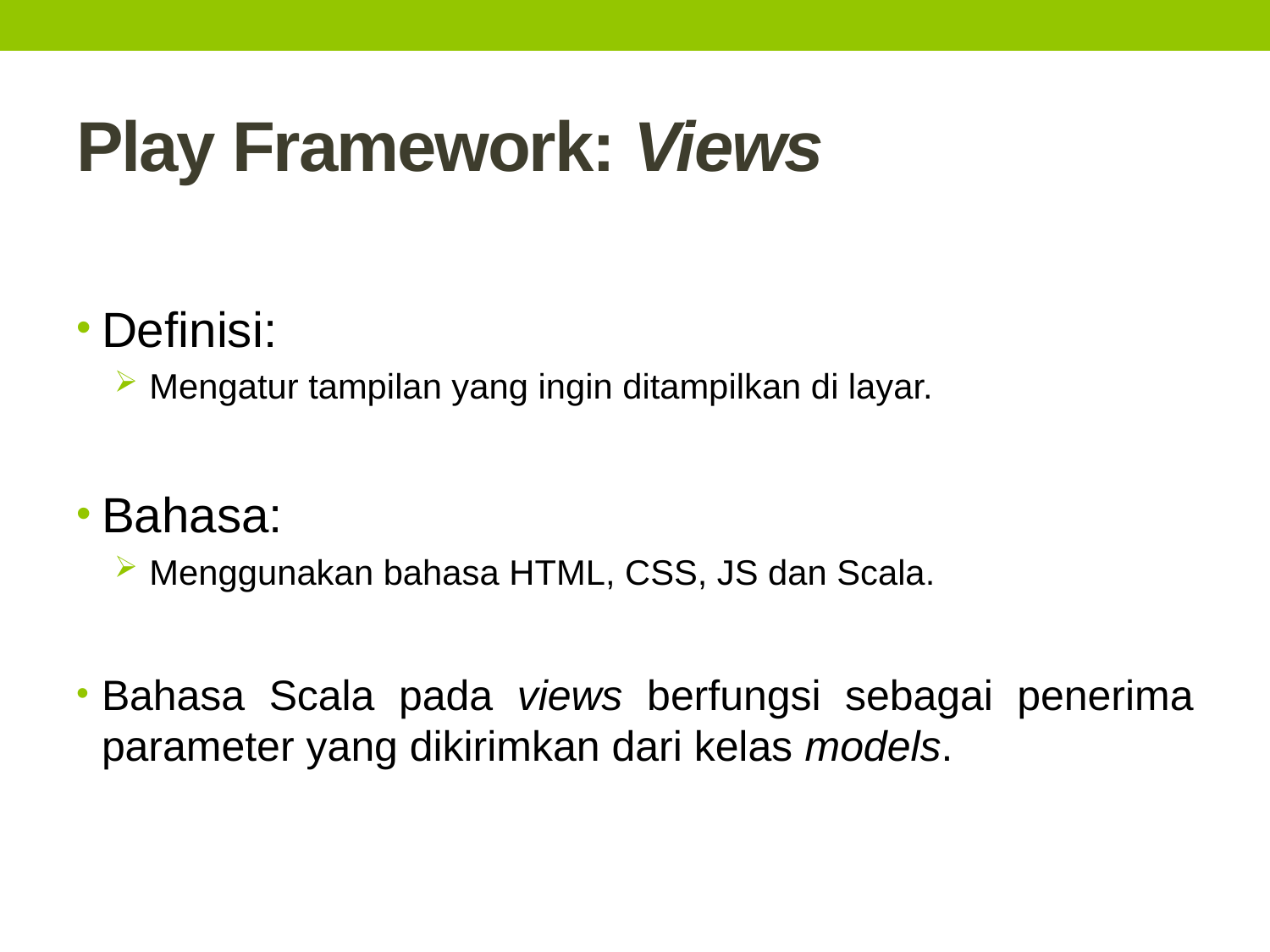

# Play Framework: Views

Definisi:
 Mengatur tampilan yang ingin ditampilkan di layar.

Bahasa:
 Menggunakan bahasa HTML, CSS, JS dan Scala.

Bahasa Scala pada views berfungsi sebagai penerima parameter yang dikirimkan dari kelas models.